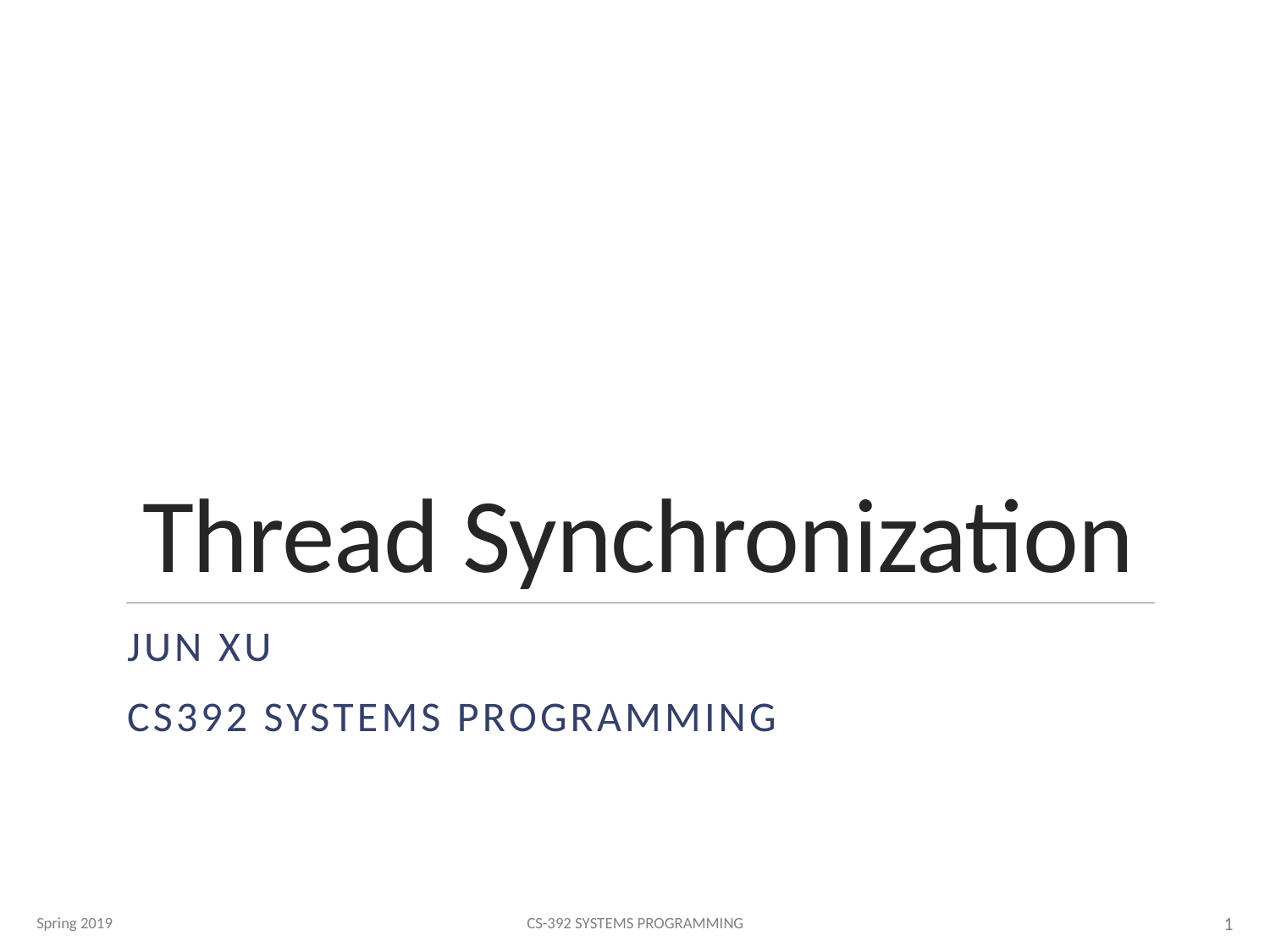

# Thread Synchronization
Jun xu
CS392 systems programming
Spring 2019
CS-392 Systems Programming
1